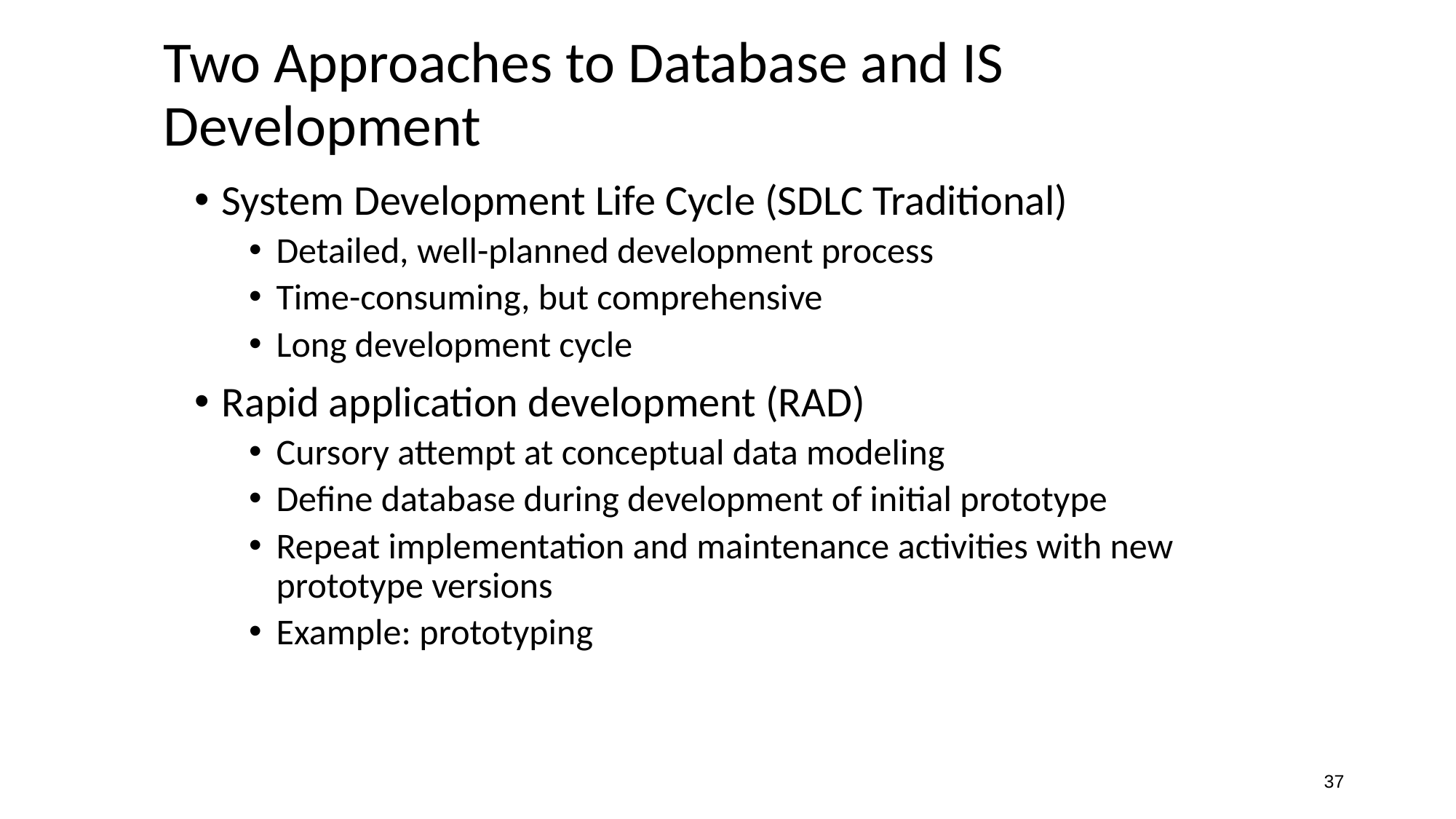

# Two Approaches to Database and IS Development
System Development Life Cycle (SDLC Traditional)
Detailed, well-planned development process
Time-consuming, but comprehensive
Long development cycle
Rapid application development (RAD)
Cursory attempt at conceptual data modeling
Define database during development of initial prototype
Repeat implementation and maintenance activities with new prototype versions
Example: prototyping

37